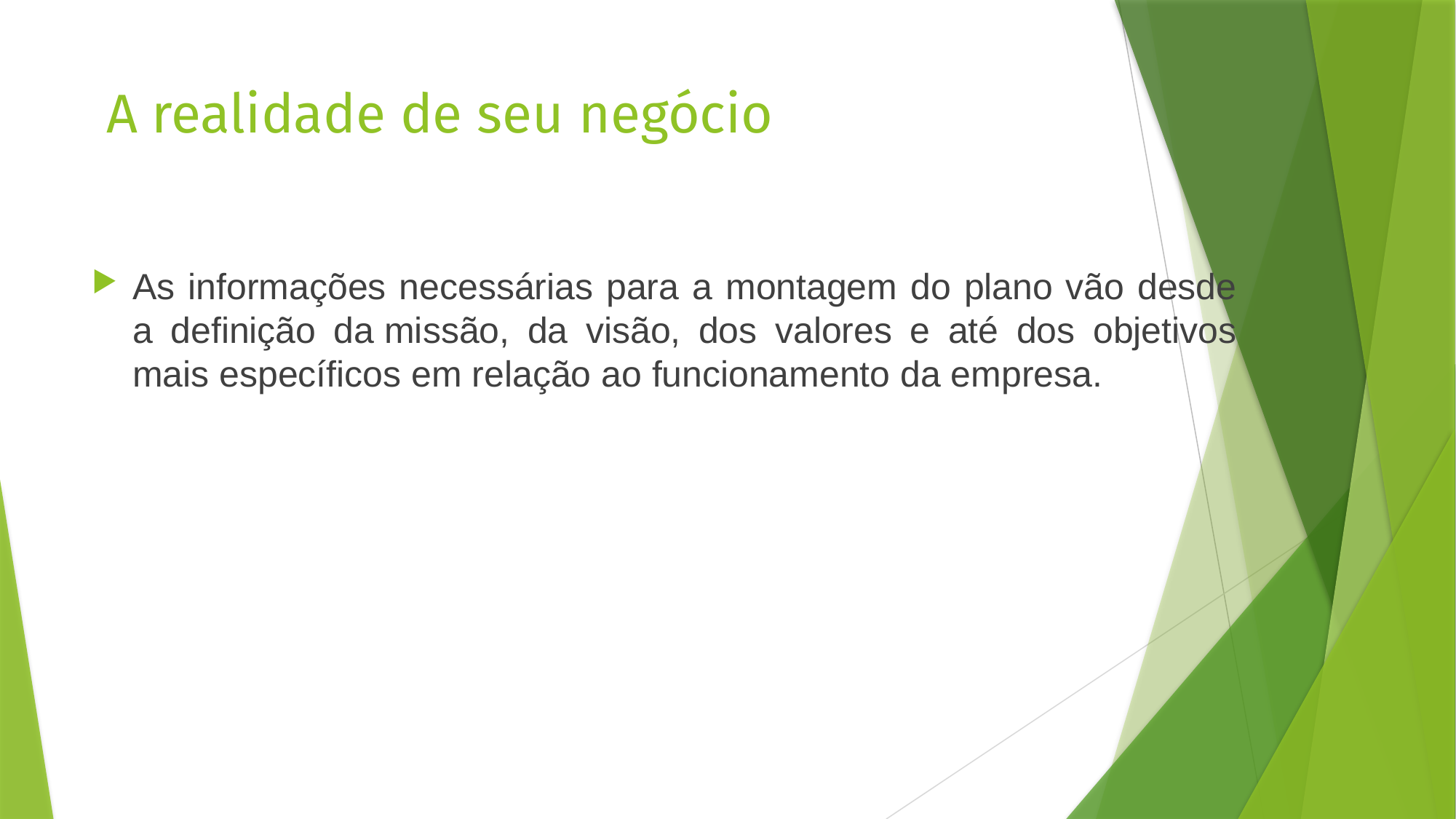

# A realidade de seu negócio
As informações necessárias para a montagem do plano vão desde a definição da missão, da visão, dos valores e até dos objetivos mais específicos em relação ao funcionamento da empresa.